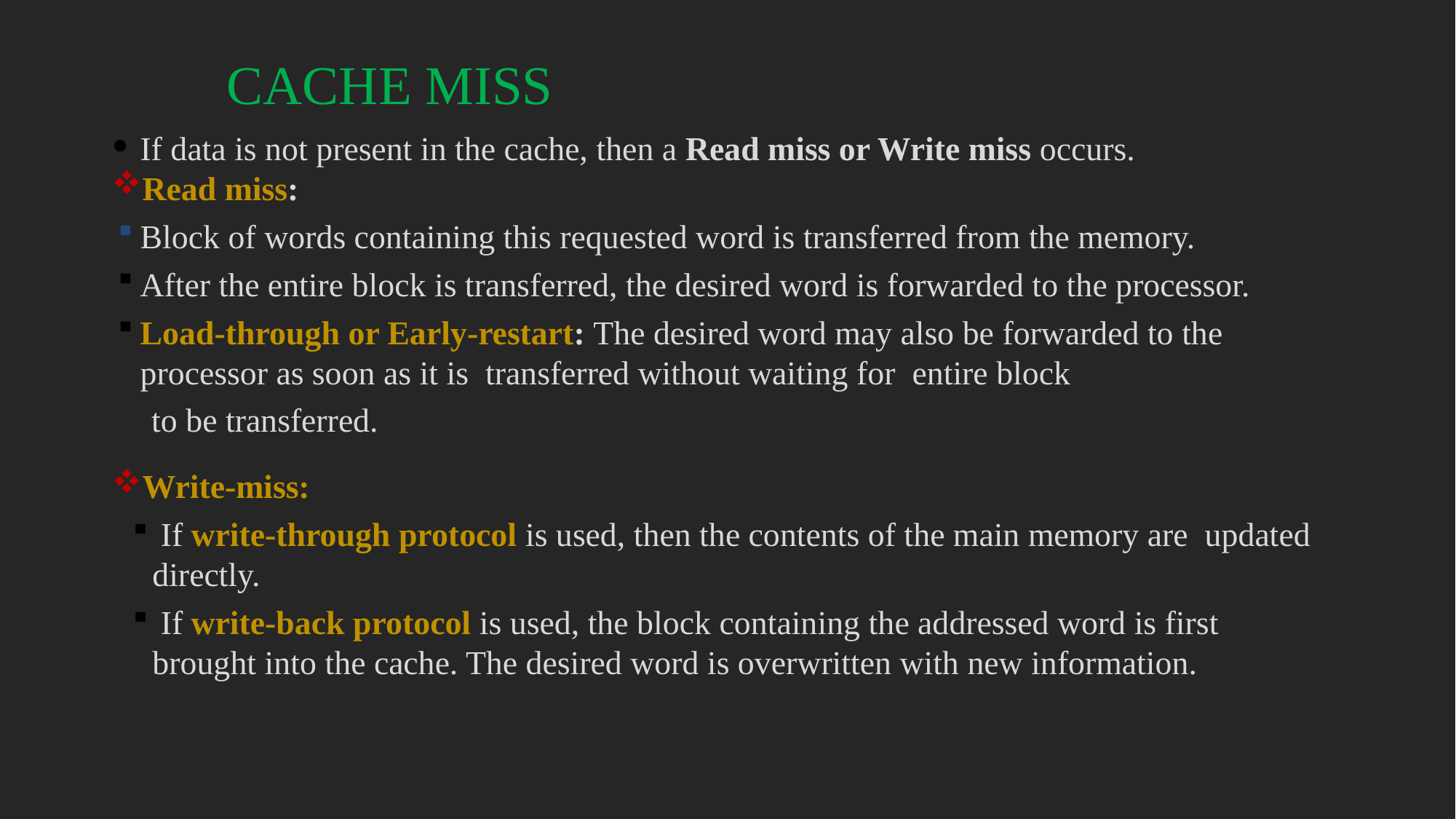

CACHE MISS
If data is not present in the cache, then a Read miss or Write miss occurs.
Read miss:
Block of words containing this requested word is transferred from the memory.
After the entire block is transferred, the desired word is forwarded to the processor.
Load-through or Early-restart: The desired word may also be forwarded to the processor as soon as it is  transferred without waiting for  entire block
    to be transferred.

Write-miss:
 If write-through protocol is used, then the contents of the main memory are  updated directly.
 If write-back protocol is used, the block containing the addressed word is first  brought into the cache. The desired word is overwritten with new information.